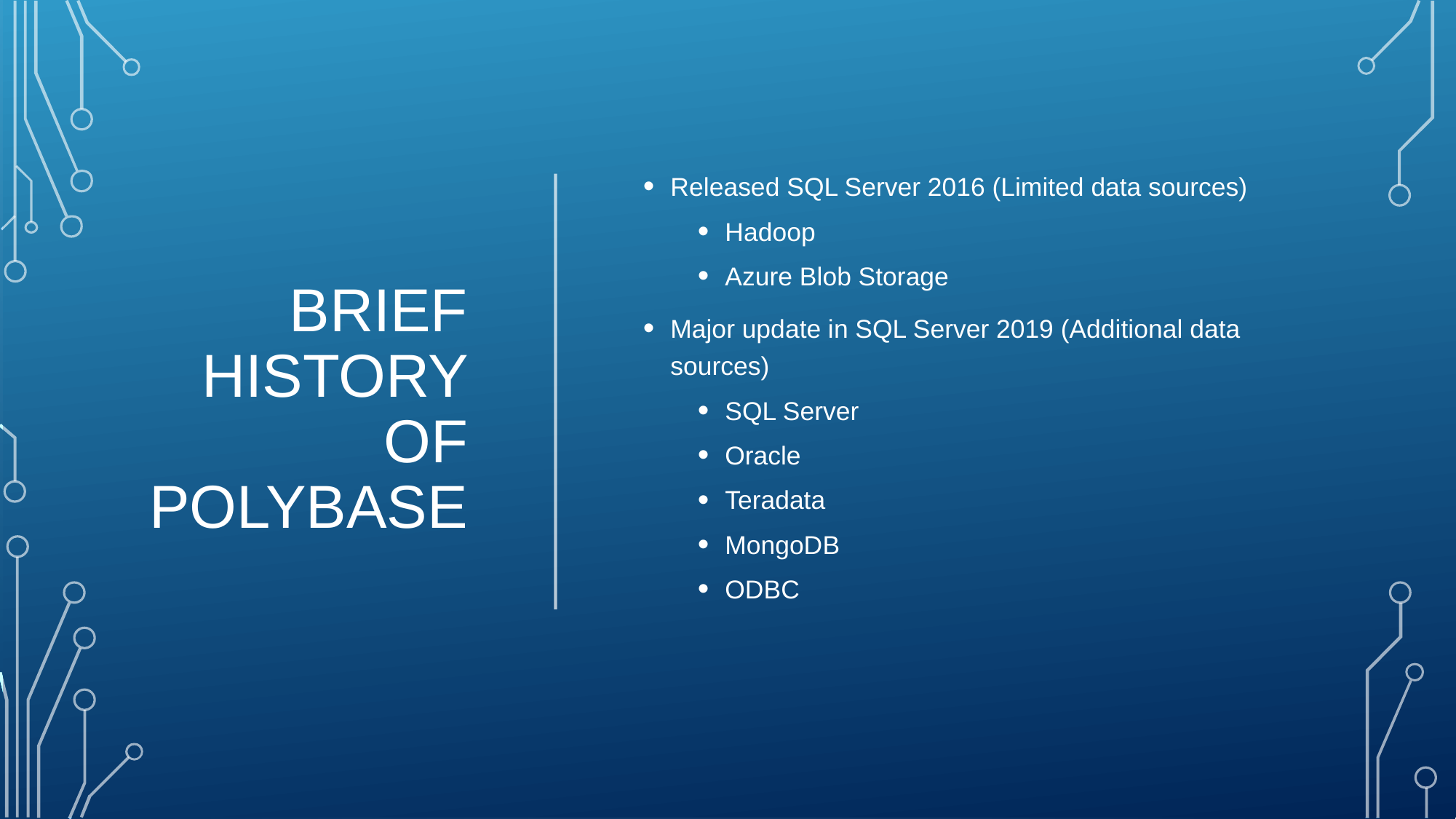

# Brief History of PolyBase
Released SQL Server 2016 (Limited data sources)
Hadoop
Azure Blob Storage
Major update in SQL Server 2019 (Additional data sources)
SQL Server
Oracle
Teradata
MongoDB
ODBC